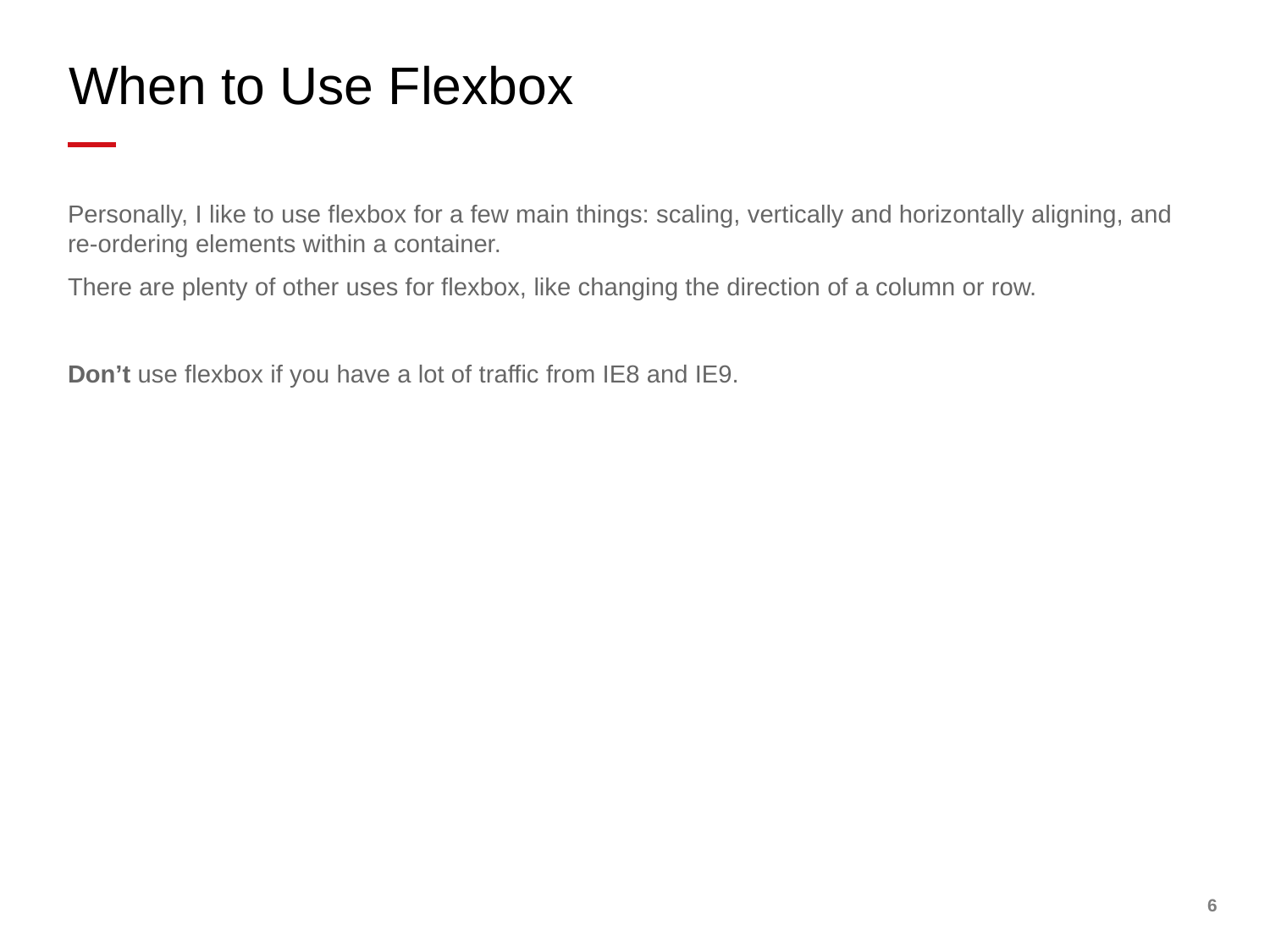

# When to Use Flexbox
Personally, I like to use flexbox for a few main things: scaling, vertically and horizontally aligning, and re-ordering elements within a container.
There are plenty of other uses for flexbox, like changing the direction of a column or row.

Don’t use flexbox if you have a lot of traffic from IE8 and IE9.